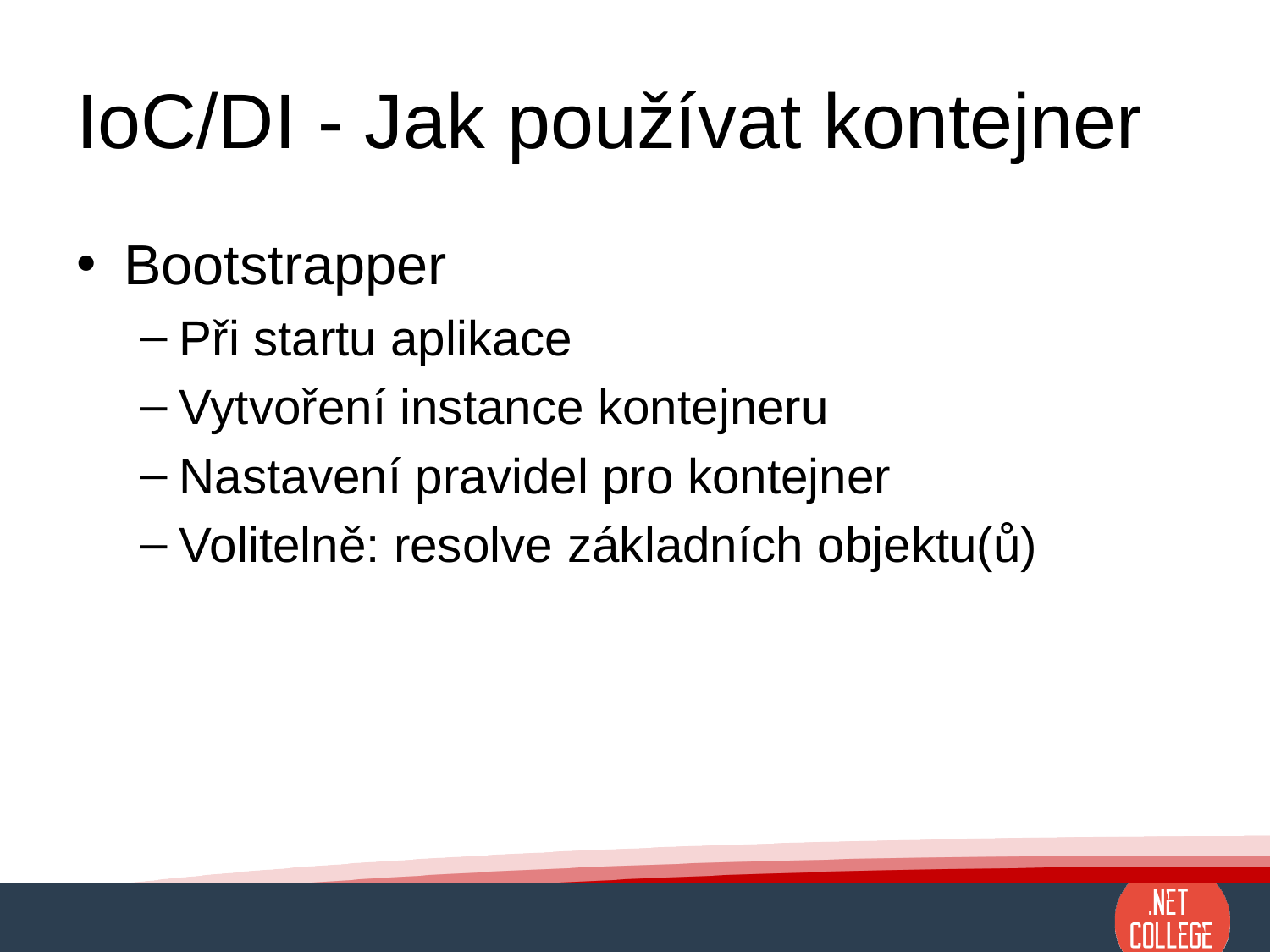

# IoC/DI - Jak používat kontejner
Bootstrapper
Při startu aplikace
Vytvoření instance kontejneru
Nastavení pravidel pro kontejner
Volitelně: resolve základních objektu(ů)